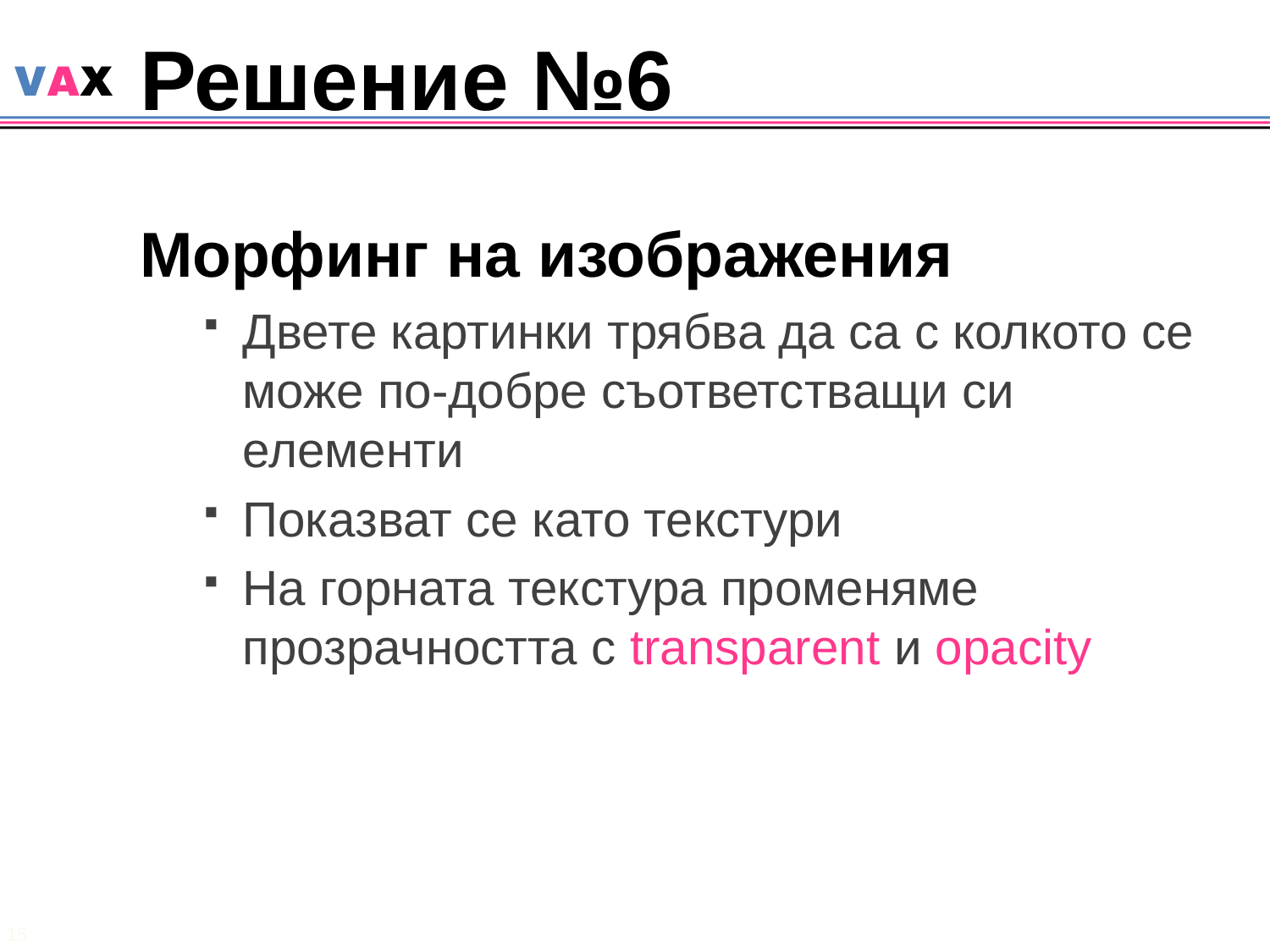

# Решение №6
Морфинг на изображения
Двете картинки трябва да са с колкото се може по-добре съответстващи си елементи
Показват се като текстури
На горната текстура променяме прозрачността с transparent и opacity